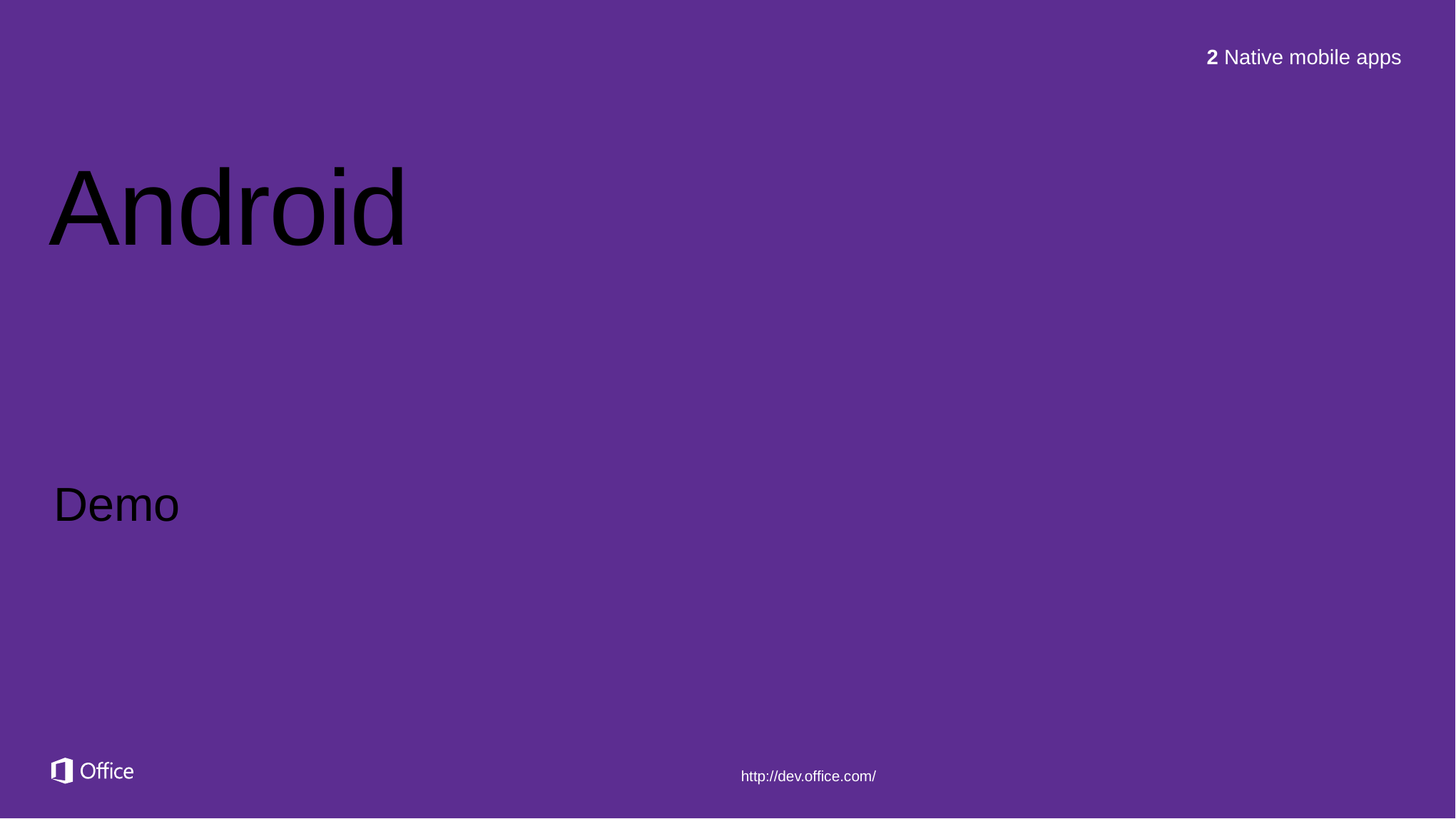

2 Native mobile apps
# Android
Demo